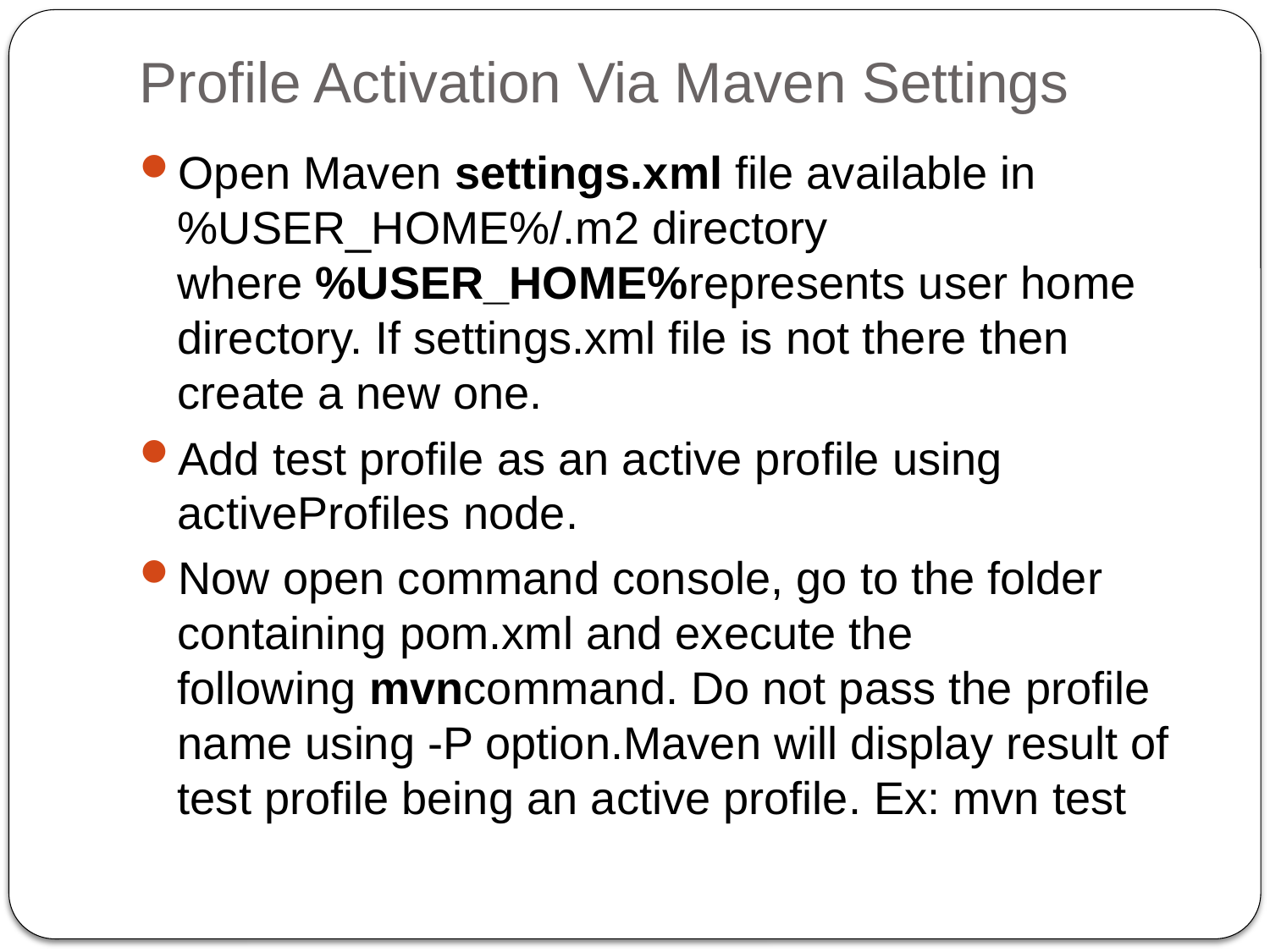

# Profile Activation Via Maven Settings
Open Maven settings.xml file available in %USER_HOME%/.m2 directory where %USER_HOME%represents user home directory. If settings.xml file is not there then create a new one.
Add test profile as an active profile using activeProfiles node.
Now open command console, go to the folder containing pom.xml and execute the following mvncommand. Do not pass the profile name using -P option.Maven will display result of test profile being an active profile. Ex: mvn test